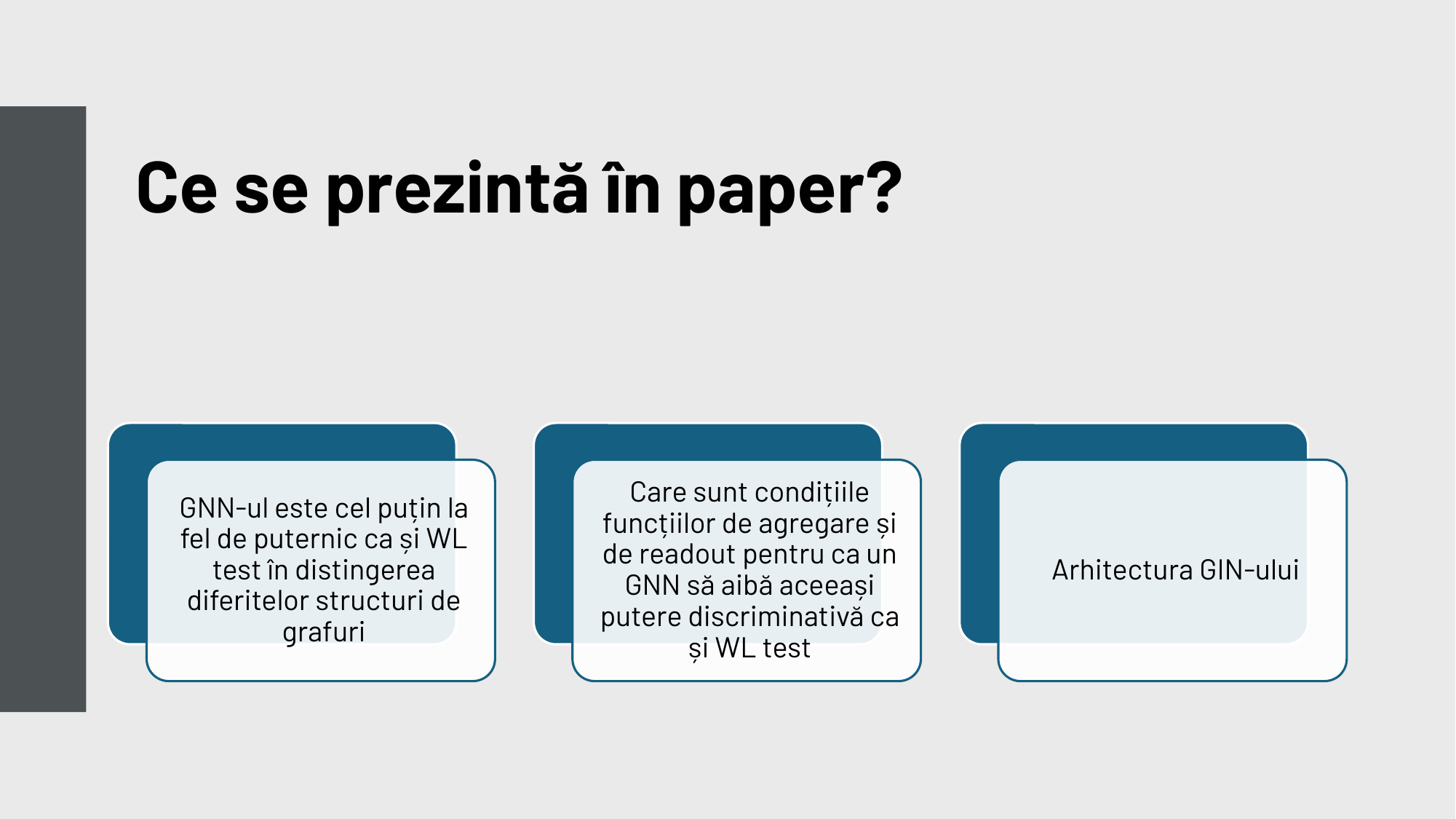

Ce se prezintă în paper?

GNN-ul este cel puțin la fel de puternic ca și WL test în distingerea diferitelor structuri de grafuri
Care sunt condițiile funcțiilor de agregare și de readout pentru ca un GNN să aibă aceeași putere discriminativă ca și WL test
Arhitectura GIN-ului